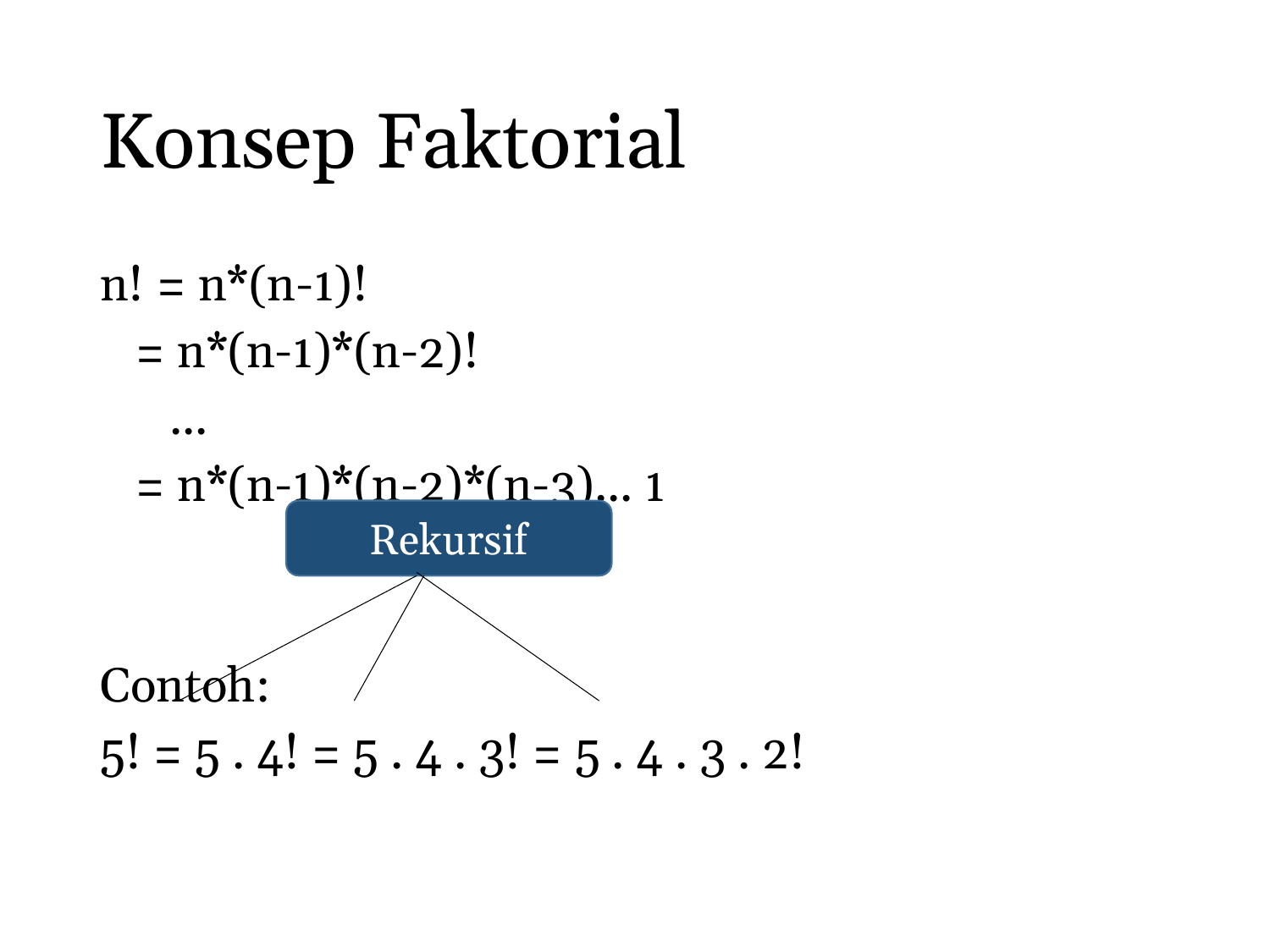

# Konsep Faktorial
n! = n*(n-1)!
   = n*(n-1)*(n-2)!
      ...
   = n*(n-1)*(n-2)*(n-3)... 1

Contoh:
5! = 5 . 4! = 5 . 4 . 3! = 5 . 4 . 3 . 2!

Rekursif